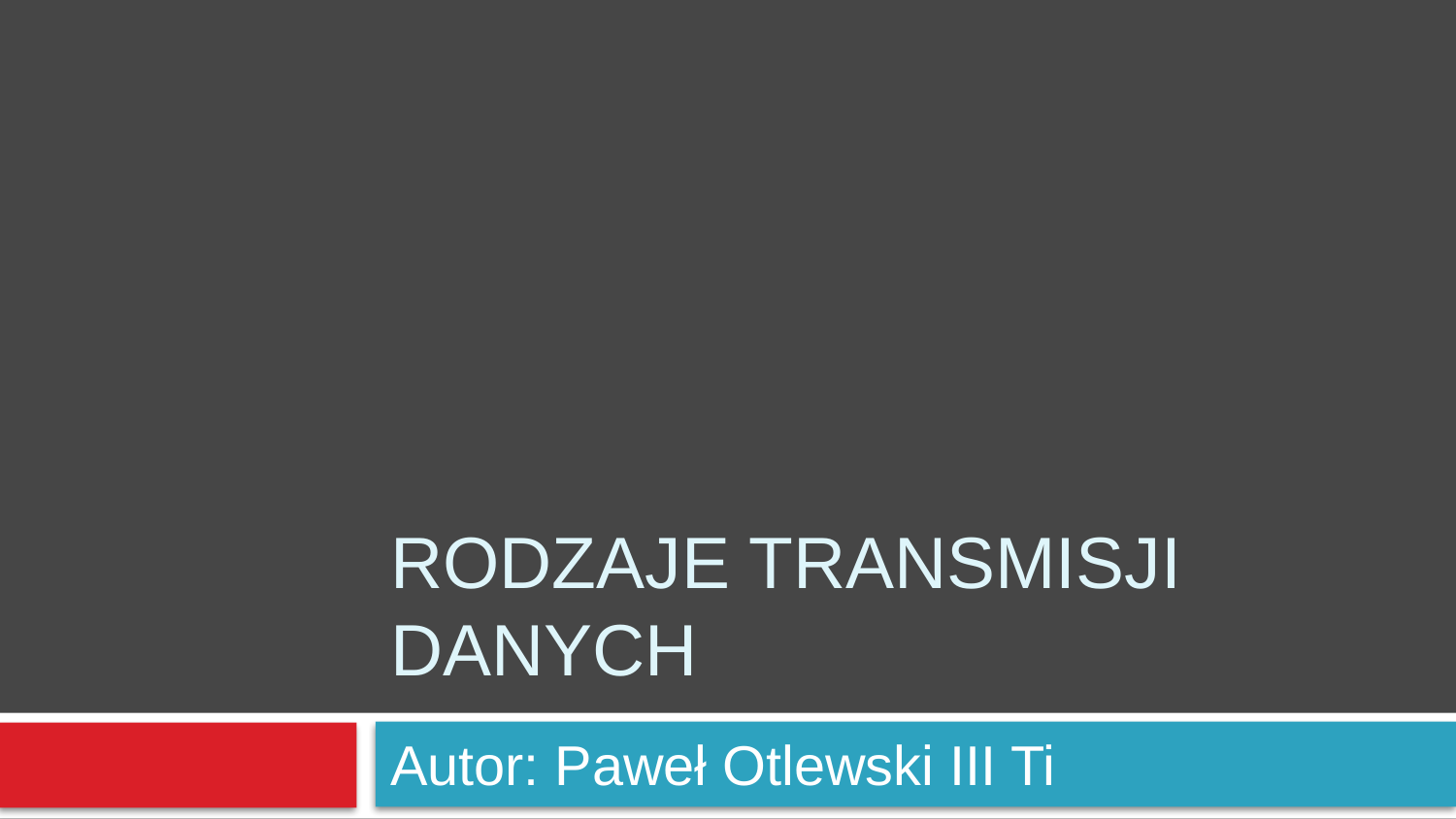

# Rodzaje transmisji danych
Autor: Paweł Otlewski III Ti